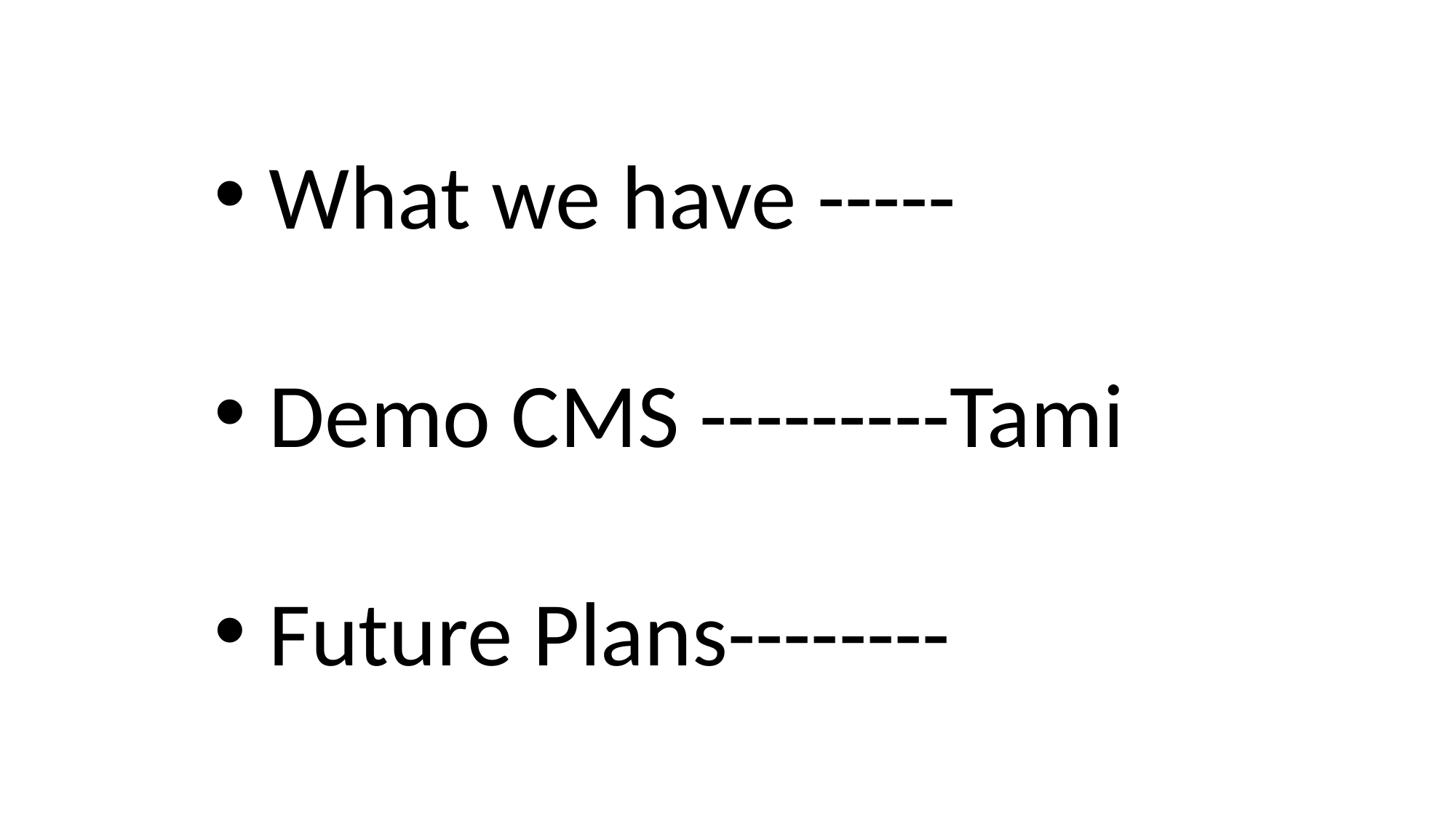

What we have -----

 Demo CMS ---------Tami

 Future Plans--------